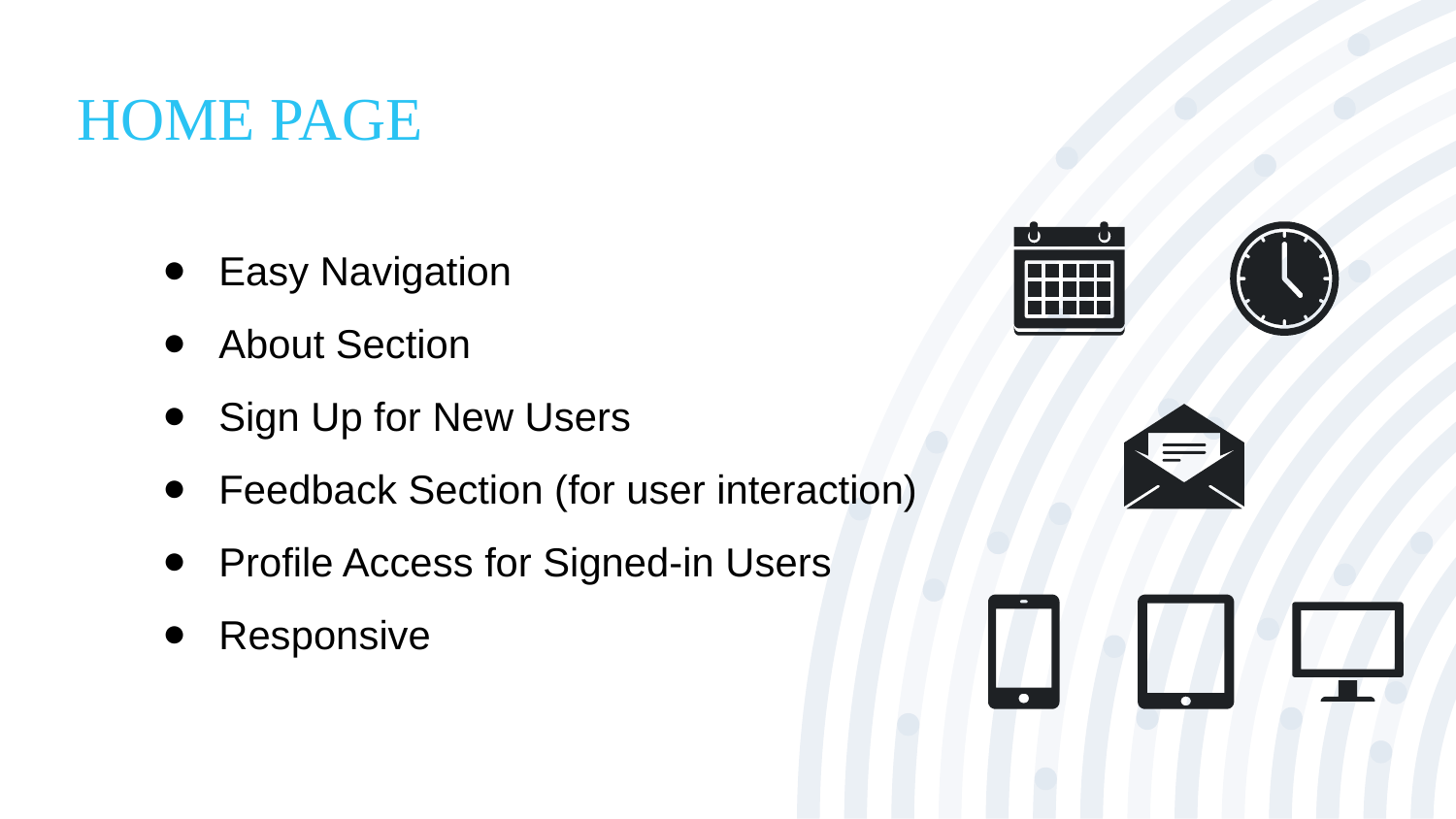

# HOME PAGE
Easy Navigation
About Section
Sign Up for New Users
Feedback Section (for user interaction)
Profile Access for Signed-in Users
Responsive